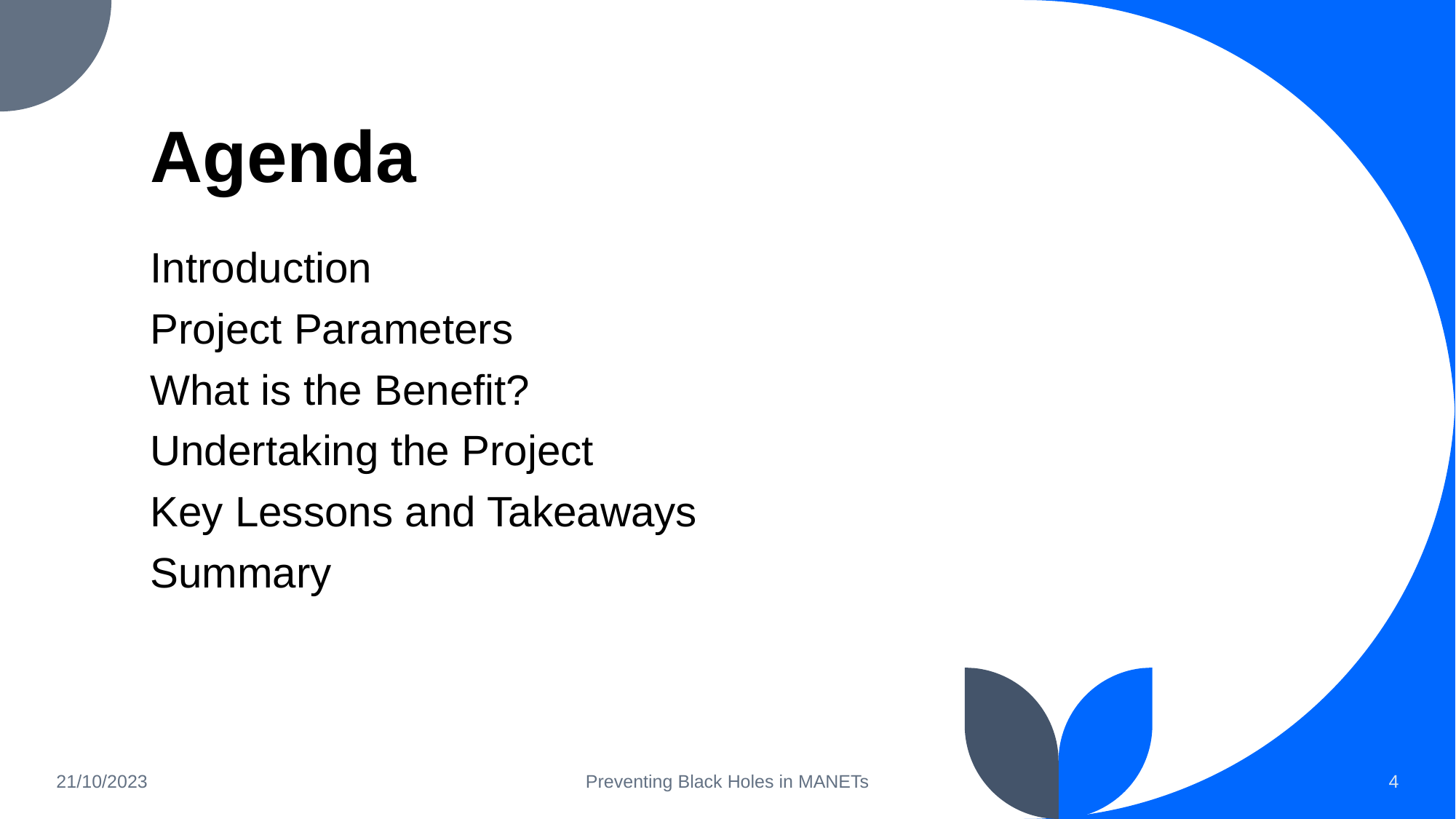

# Agenda
Introduction
Project Parameters
What is the Benefit?
Undertaking the Project
Key Lessons and Takeaways
Summary

21/10/2023
Preventing Black Holes in MANETs
4